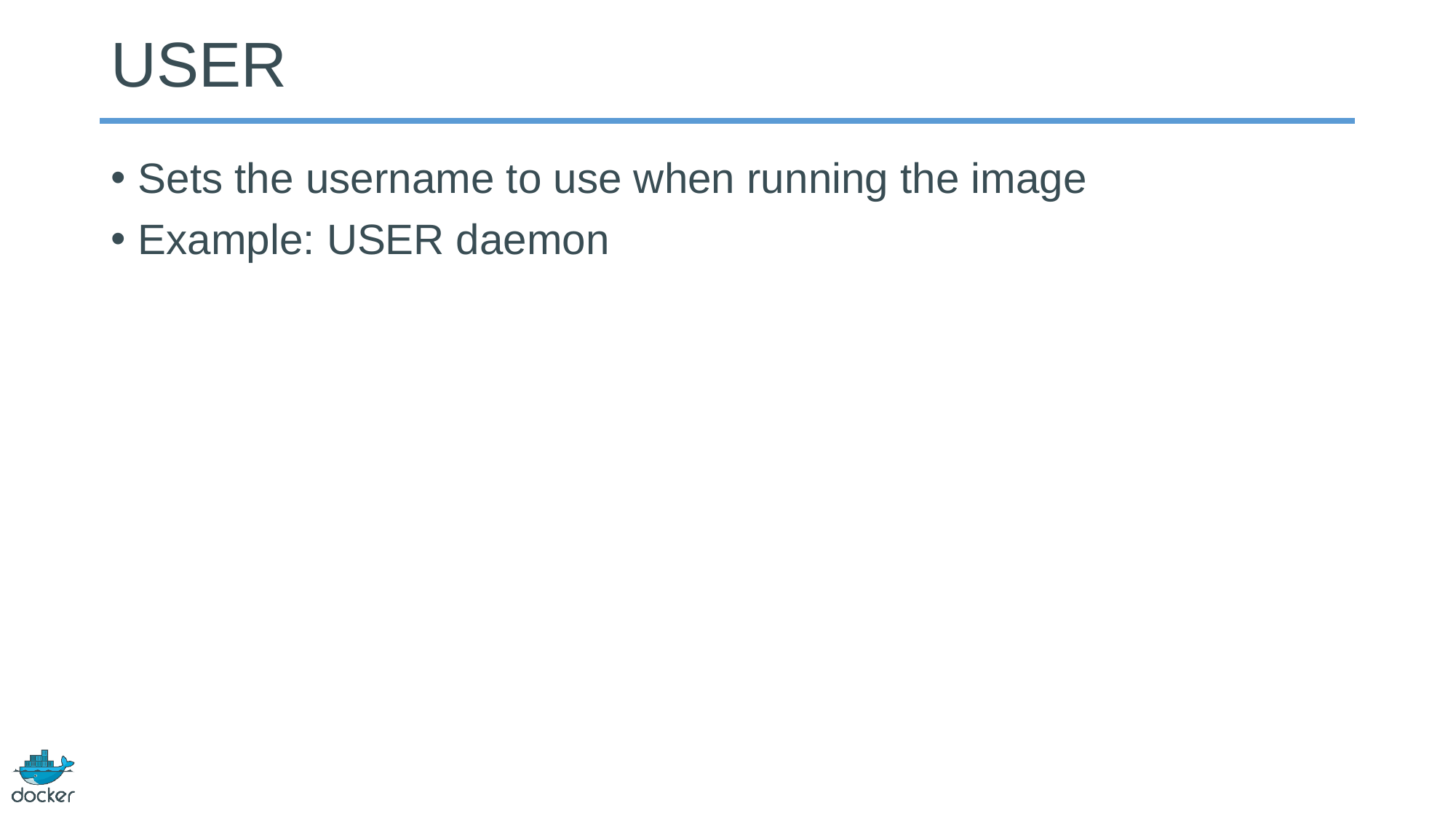

# USER
Sets the username to use when running the image
Example: USER daemon